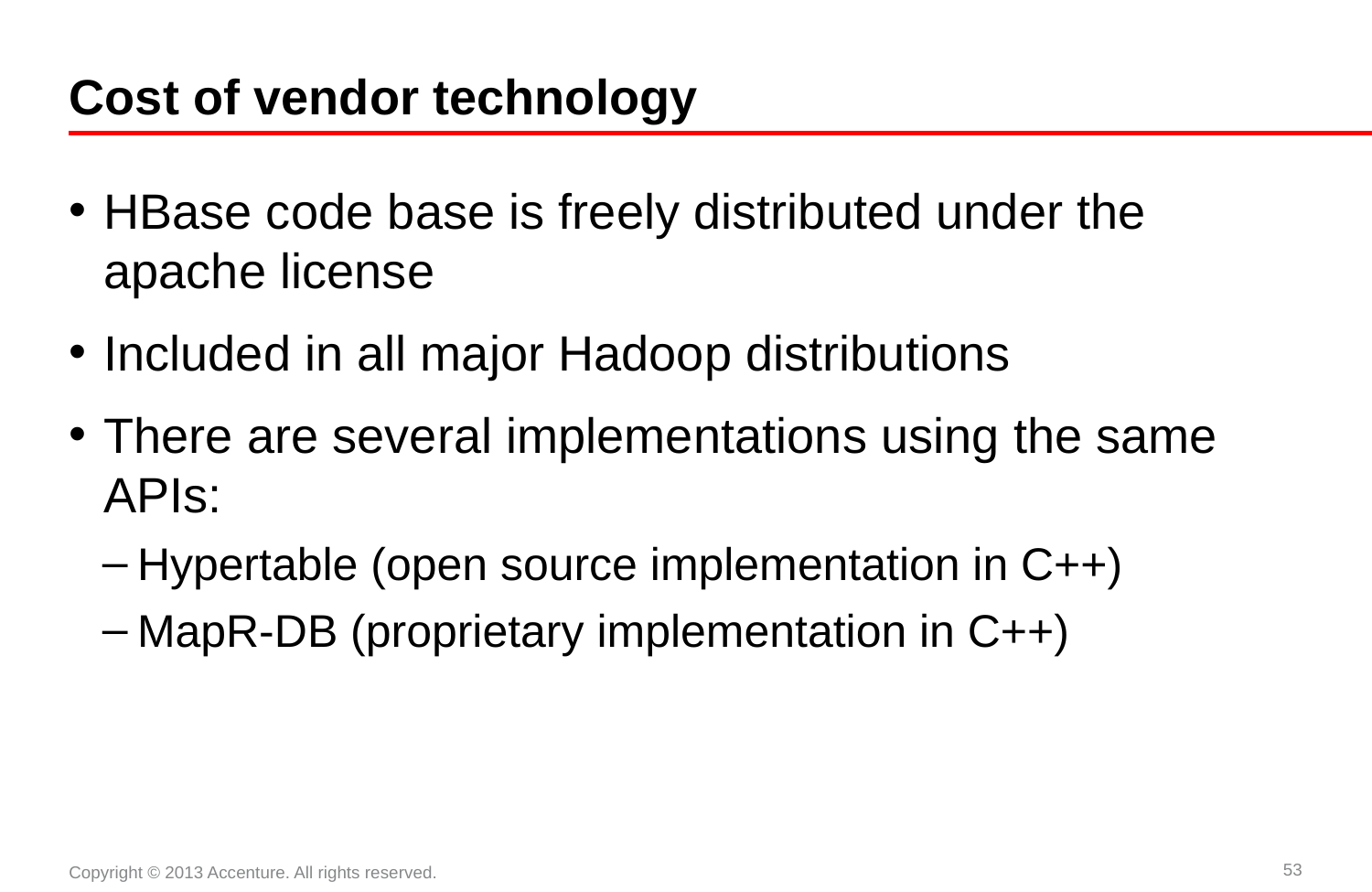

# Cost of vendor technology
HBase code base is freely distributed under the apache license
Included in all major Hadoop distributions
There are several implementations using the same APIs:
Hypertable (open source implementation in C++)
MapR-DB (proprietary implementation in C++)